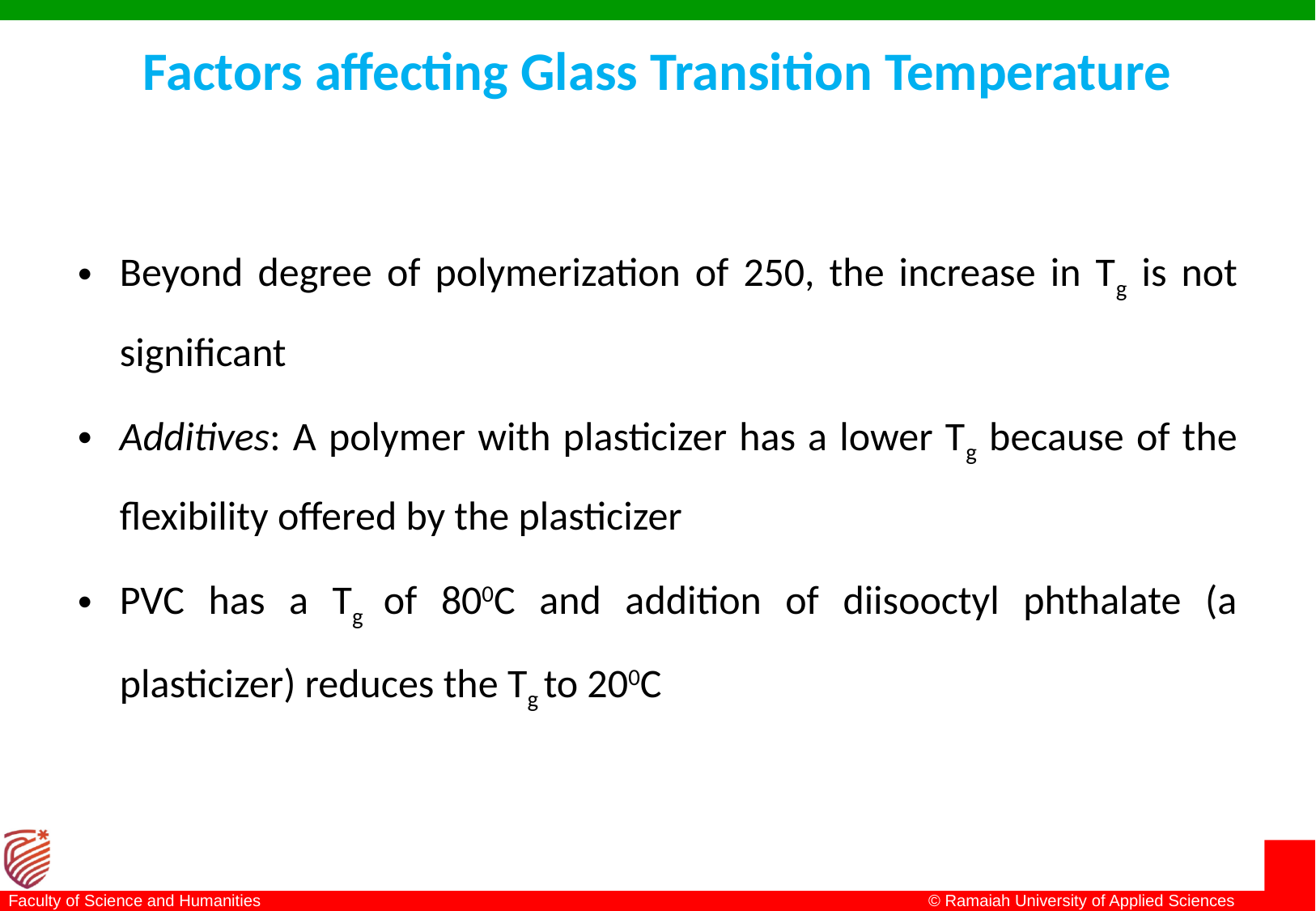

# Factors affecting Glass Transition Temperature
Beyond degree of polymerization of 250, the increase in Tg is not significant
Additives: A polymer with plasticizer has a lower Tg because of the flexibility offered by the plasticizer
PVC has a Tg of 800C and addition of diisooctyl phthalate (a plasticizer) reduces the Tg to 200C